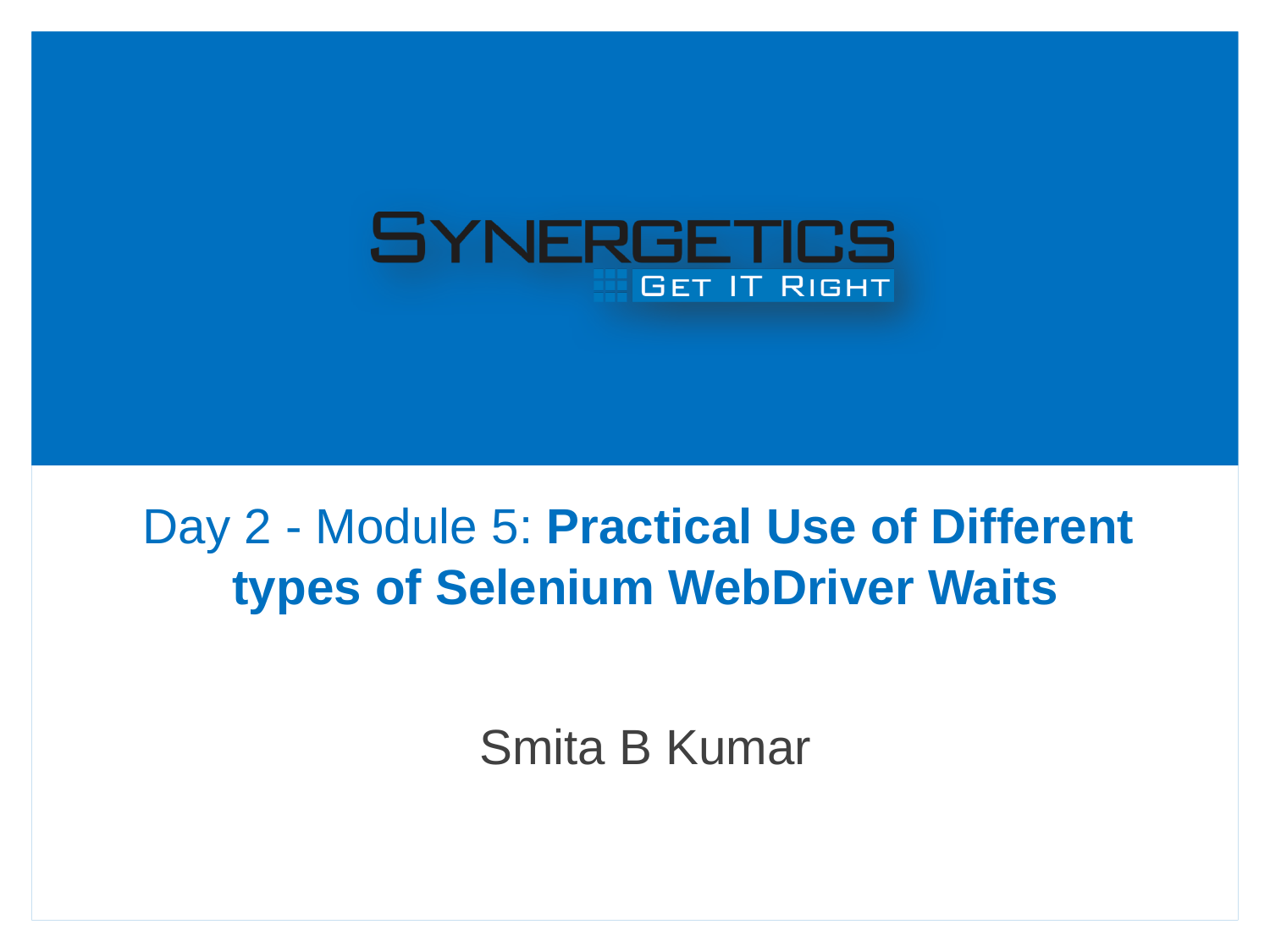

# Day 2 - Module 5: Practical Use of Different types of Selenium WebDriver Waits
Smita B Kumar